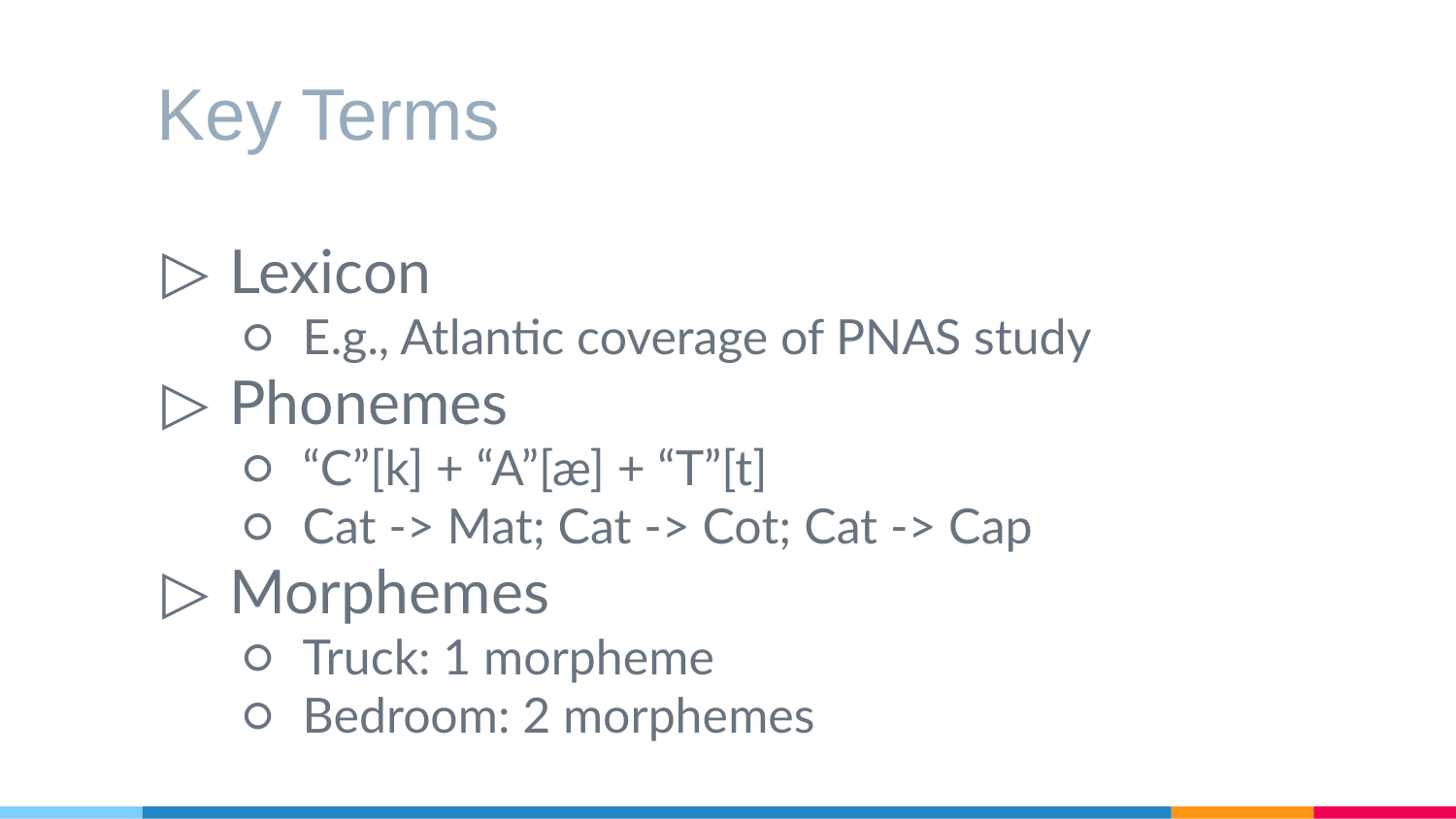

# Key Terms
Lexicon
E.g., Atlantic coverage of PNAS study
Phonemes
“C”[k] + “A”[æ] + “T”[t]
Cat -> Mat; Cat -> Cot; Cat -> Cap
Morphemes
Truck: 1 morpheme
Bedroom: 2 morphemes